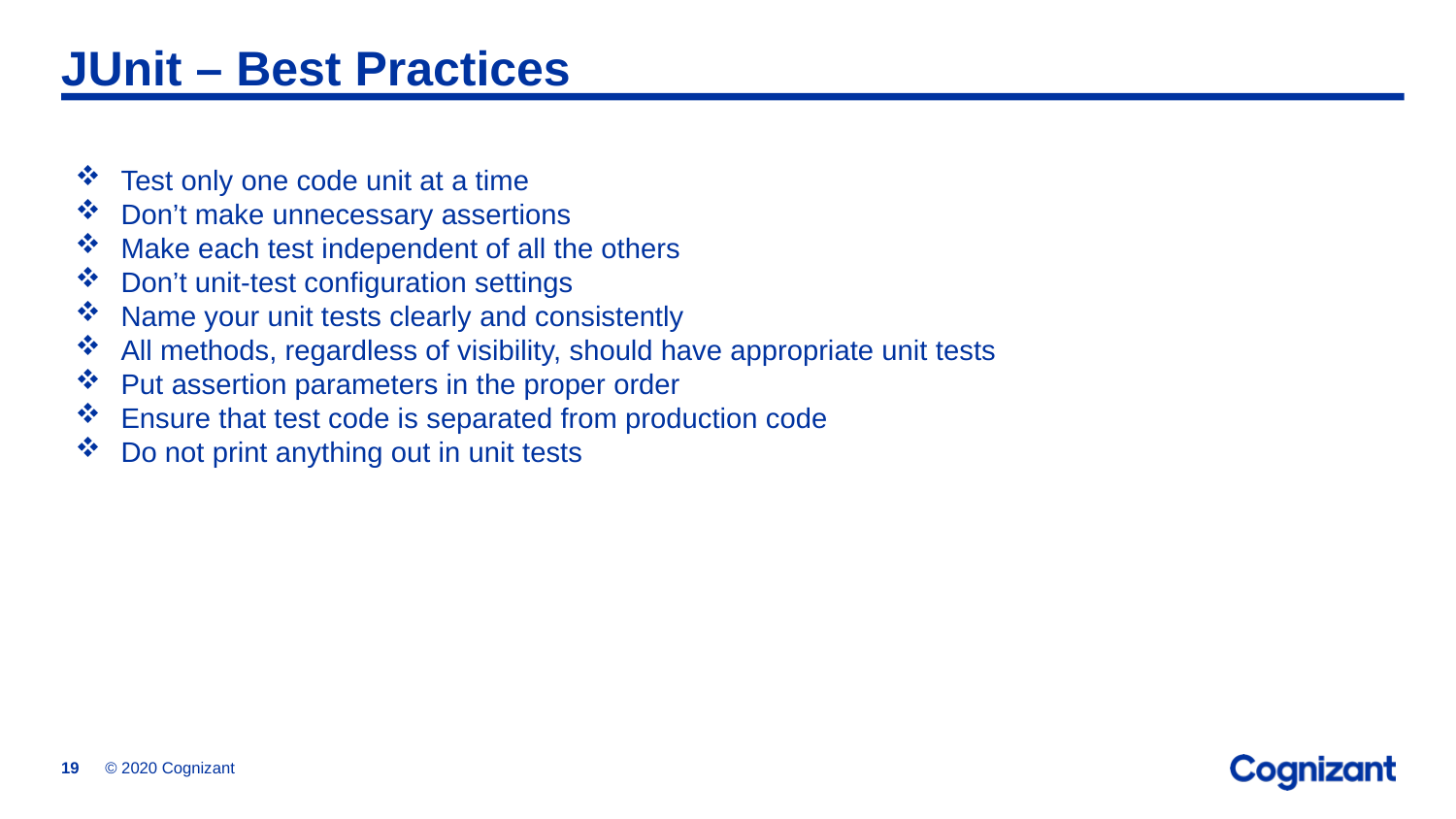

# JUnit – Best Practices

Test only one code unit at a time
Don’t make unnecessary assertions
Make each test independent of all the others
Don’t unit-test configuration settings
Name your unit tests clearly and consistently
All methods, regardless of visibility, should have appropriate unit tests
Put assertion parameters in the proper order
Ensure that test code is separated from production code
Do not print anything out in unit tests

© 2020 Cognizant
19